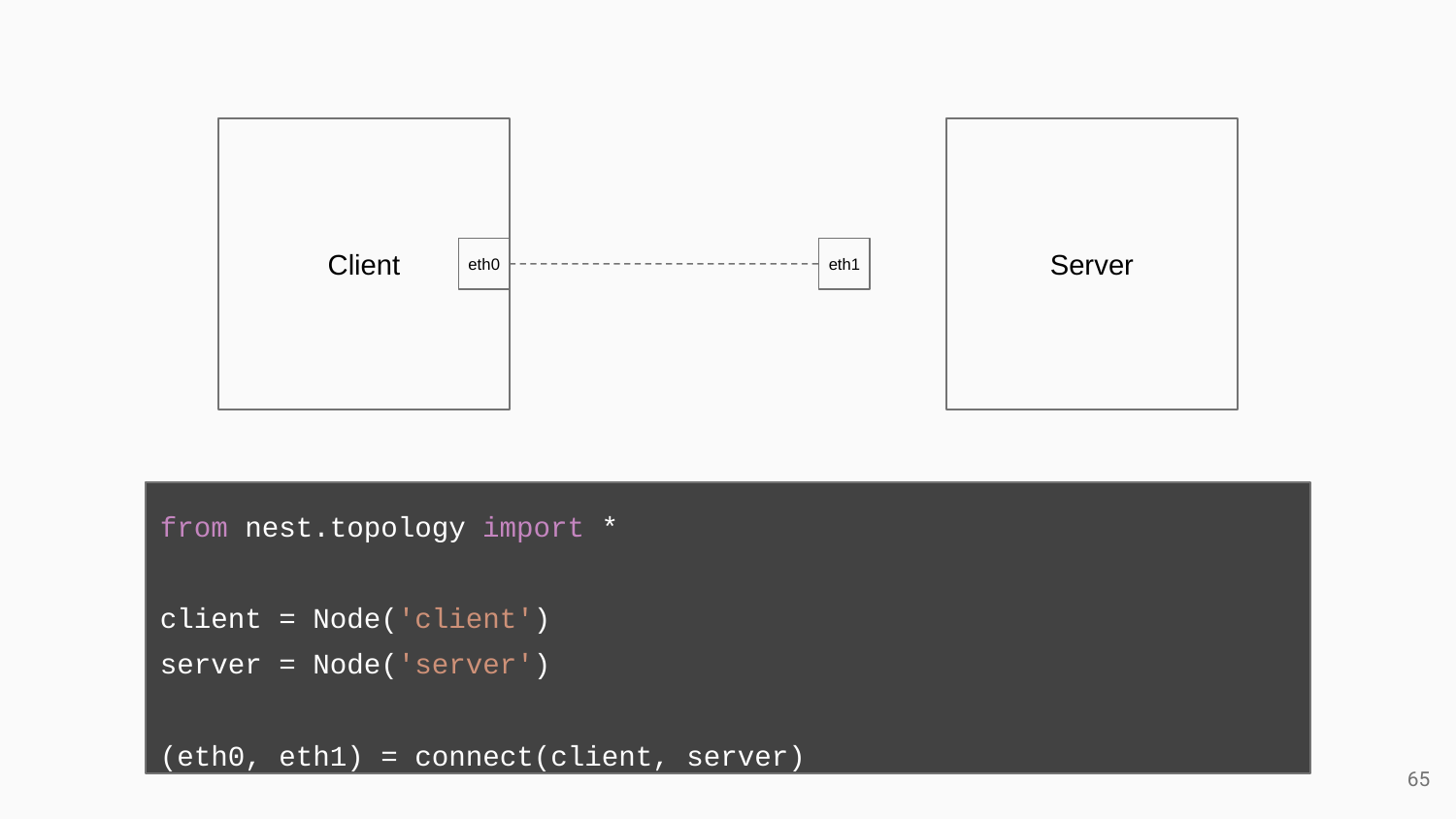

Client
Server
eth0
eth1

from nest.topology import *

client = Node('client')
server = Node('server')

(eth0, eth1) = connect(client, server)

65